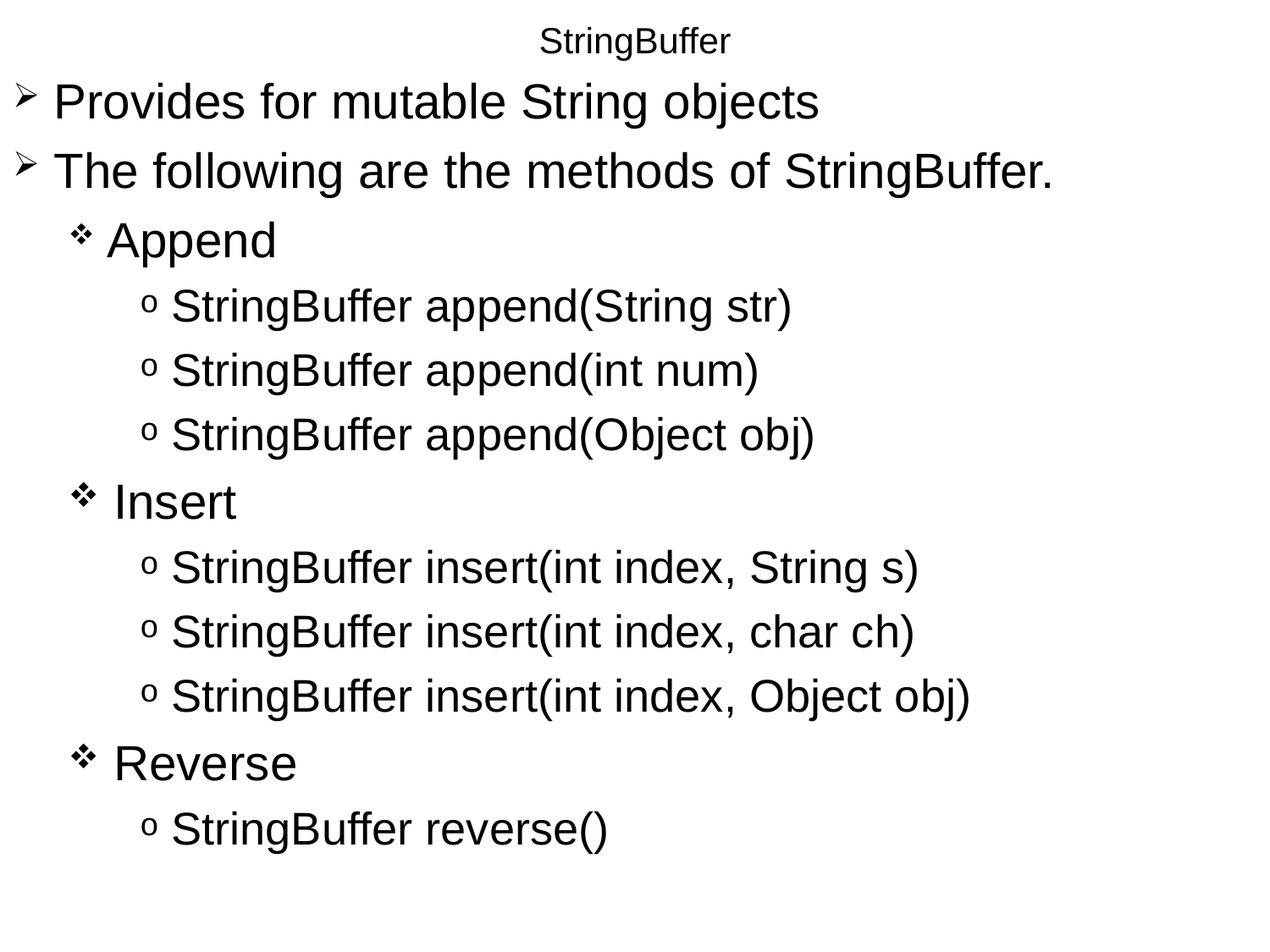

# StringBuffer
 Provides for mutable String objects
 The following are the methods of StringBuffer.
 Append
StringBuffer append(String str)
StringBuffer append(int num)
StringBuffer append(Object obj)
 Insert
StringBuffer insert(int index, String s)
StringBuffer insert(int index, char ch)
StringBuffer insert(int index, Object obj)
 Reverse
StringBuffer reverse()